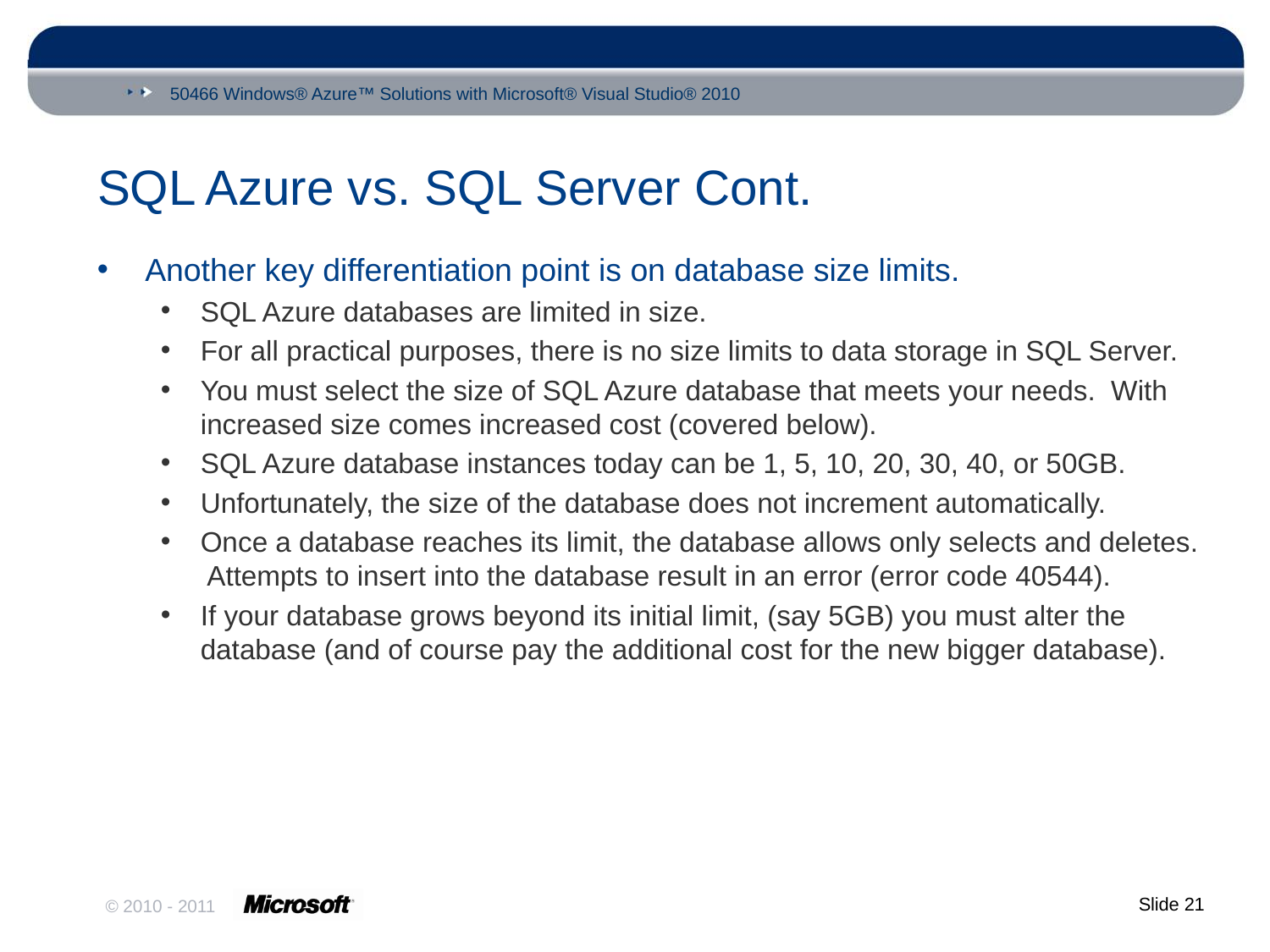

# SQL Azure vs. SQL Server Cont.
Another key differentiation point is on database size limits.
SQL Azure databases are limited in size.
For all practical purposes, there is no size limits to data storage in SQL Server.
You must select the size of SQL Azure database that meets your needs.  With increased size comes increased cost (covered below).
SQL Azure database instances today can be 1, 5, 10, 20, 30, 40, or 50GB.
Unfortunately, the size of the database does not increment automatically.
Once a database reaches its limit, the database allows only selects and deletes.  Attempts to insert into the database result in an error (error code 40544).
If your database grows beyond its initial limit, (say 5GB) you must alter the database (and of course pay the additional cost for the new bigger database).